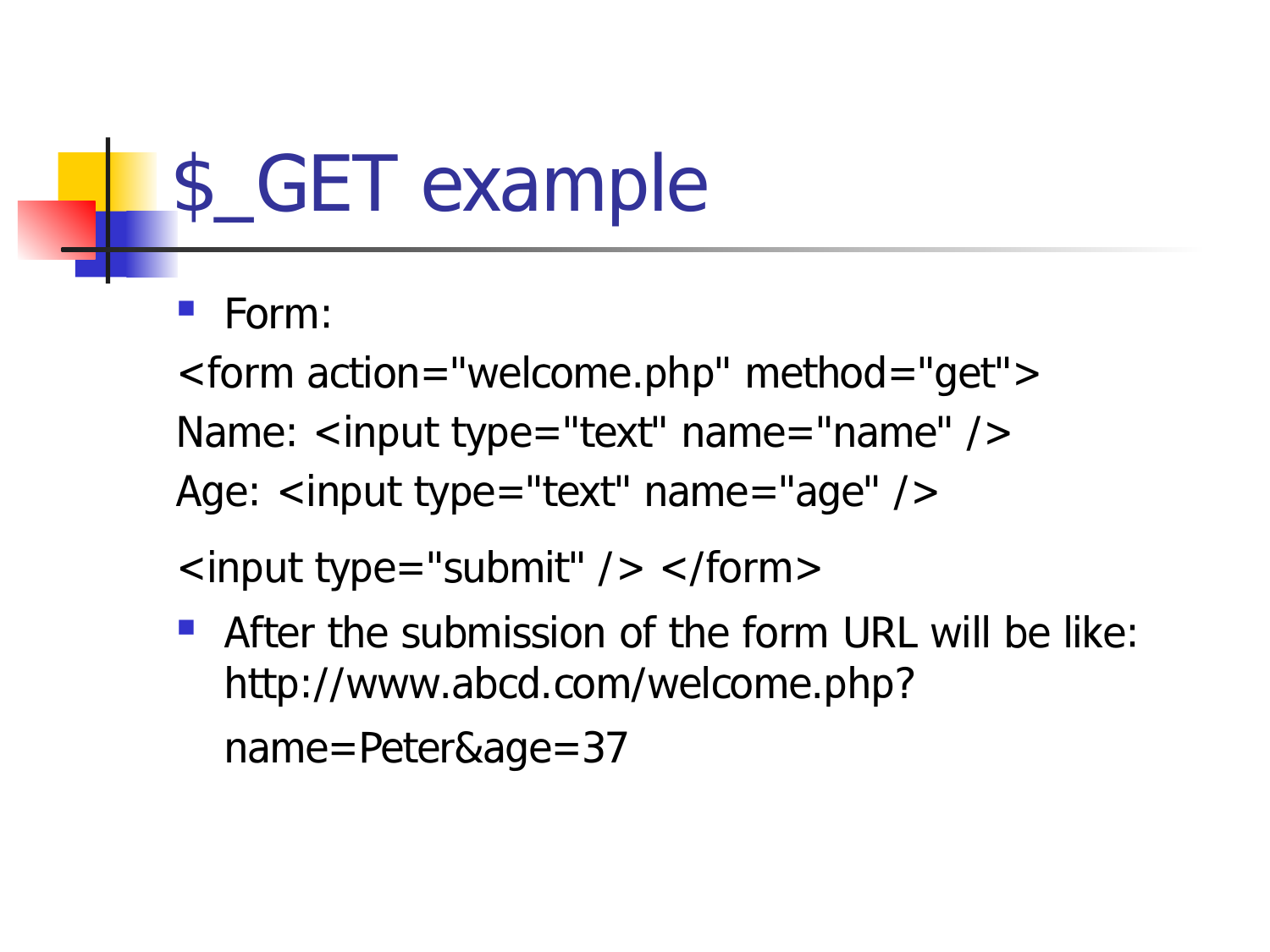

# $_GET example
Form:
<form action="welcome.php" method="get">
Name: <input type="text" name="name" />
Age: <input type="text" name="age" />
<input type="submit" /> </form>
After the submission of the form URL will be like: http://www.abcd.com/welcome.php?name=Peter&age=37